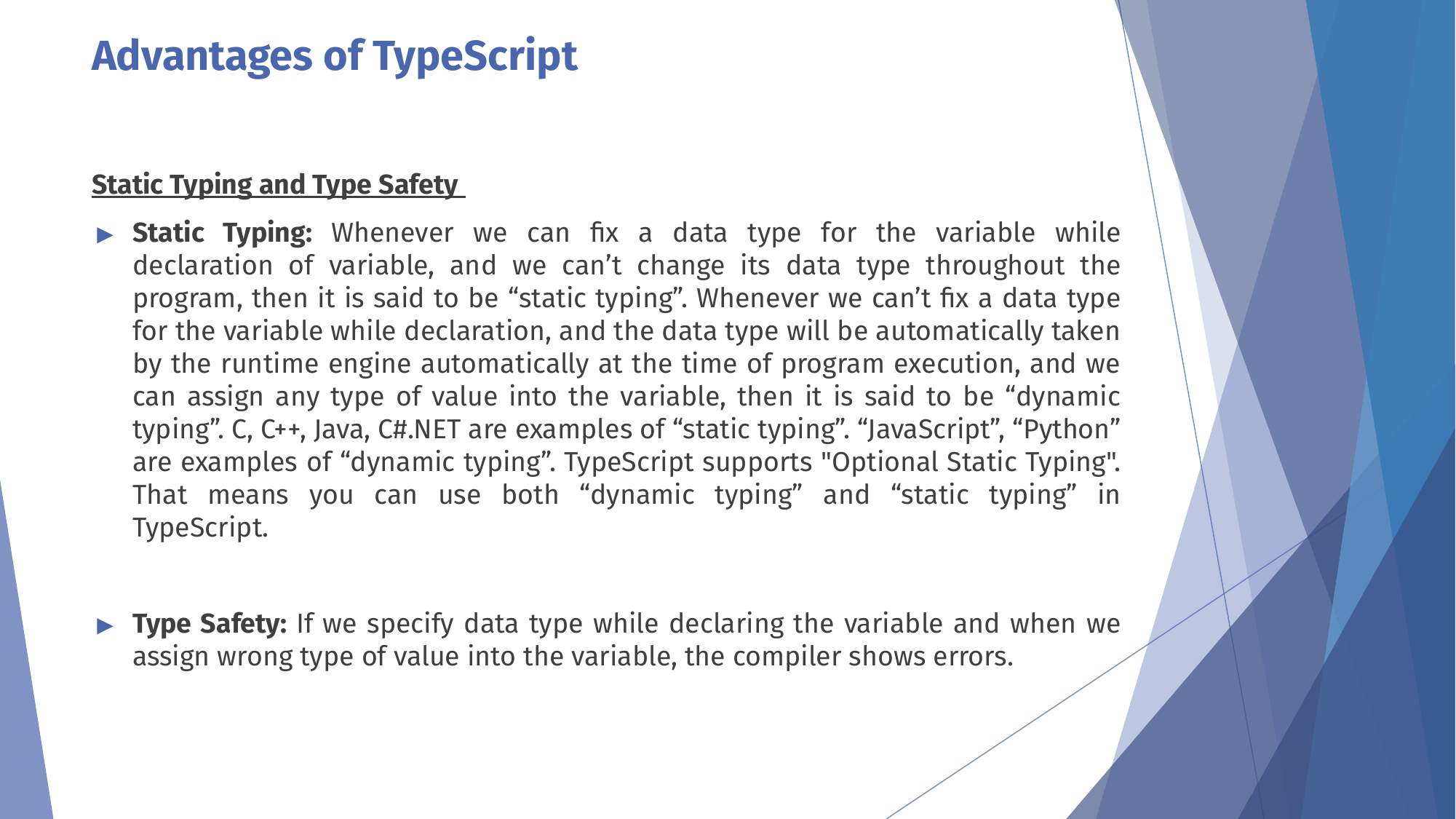

# Advantages of TypeScript
Static Typing and Type Safety
Static Typing: Whenever we can fix a data type for the variable while declaration of variable, and we can’t change its data type throughout the program, then it is said to be “static typing”. Whenever we can’t fix a data type for the variable while declaration, and the data type will be automatically taken by the runtime engine automatically at the time of program execution, and we can assign any type of value into the variable, then it is said to be “dynamic typing”. C, C++, Java, C#.NET are examples of “static typing”. “JavaScript”, “Python” are examples of “dynamic typing”. TypeScript supports "Optional Static Typing". That means you can use both “dynamic typing” and “static typing” in TypeScript.

Type Safety: If we specify data type while declaring the variable and when we assign wrong type of value into the variable, the compiler shows errors.